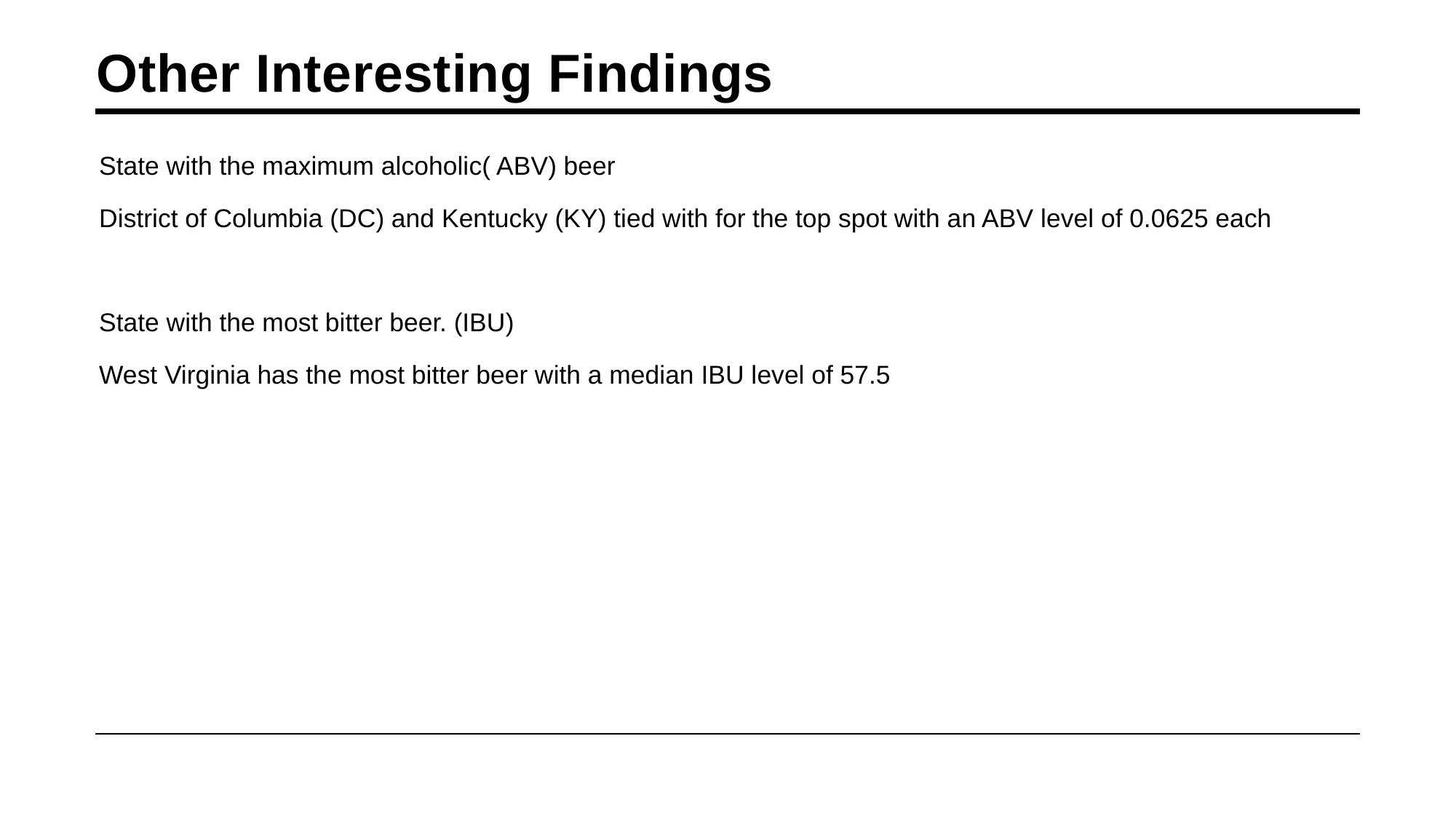

# Other Interesting Findings
State with the maximum alcoholic( ABV) beer
District of Columbia (DC) and Kentucky (KY) tied with for the top spot with an ABV level of 0.0625 each

State with the most bitter beer. (IBU)
West Virginia has the most bitter beer with a median IBU level of 57.5